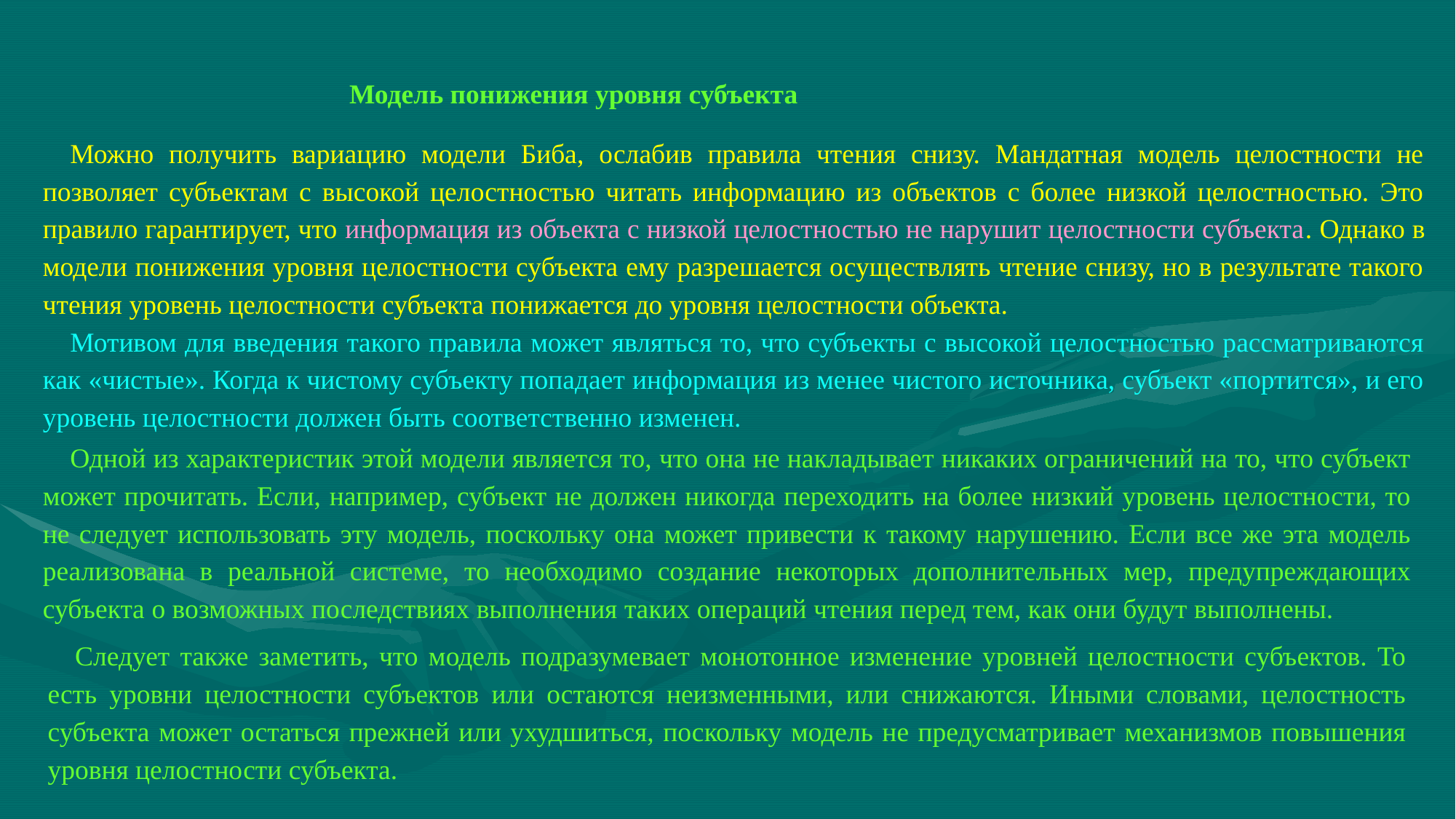

Модель понижения уровня субъекта
Можно получить вариацию модели Биба, ослабив правила чтения снизу. Мандатная модель целостности не позволяет субъектам с высокой целостностью читать информацию из объектов с более низкой целостностью. Это правило гарантирует, что информация из объекта с низкой целостностью не нарушит целостности субъекта. Однако в модели понижения уровня целостности субъекта ему разрешается осуществлять чтение снизу, но в результате такого чтения уровень целостности субъекта понижается до уровня целостности объекта.
Мотивом для введения такого правила может являться то, что субъекты с высокой целостностью рассматриваются как «чистые». Когда к чистому субъекту попадает информация из менее чистого источника, субъект «портится», и его уровень целостности должен быть соответственно изменен.
Одной из характеристик этой модели является то, что она не накладывает никаких ограничений на то, что субъект может прочитать. Если, например, субъект не должен никогда переходить на более низкий уровень целостности, то не следует использовать эту модель, поскольку она может привести к такому нарушению. Если все же эта модель реализована в реальной системе, то необходимо создание некоторых дополнительных мер, предупреждающих субъекта о возможных последствиях выполнения таких операций чтения перед тем, как они будут выполнены.
Следует также заметить, что модель подразумевает монотонное изменение уровней целостности субъектов. То есть уровни целостности субъектов или остаются неизменными, или снижаются. Иными словами, целостность субъекта может остаться прежней или ухудшиться, поскольку модель не предусматривает механизмов повышения уровня целостности субъекта.